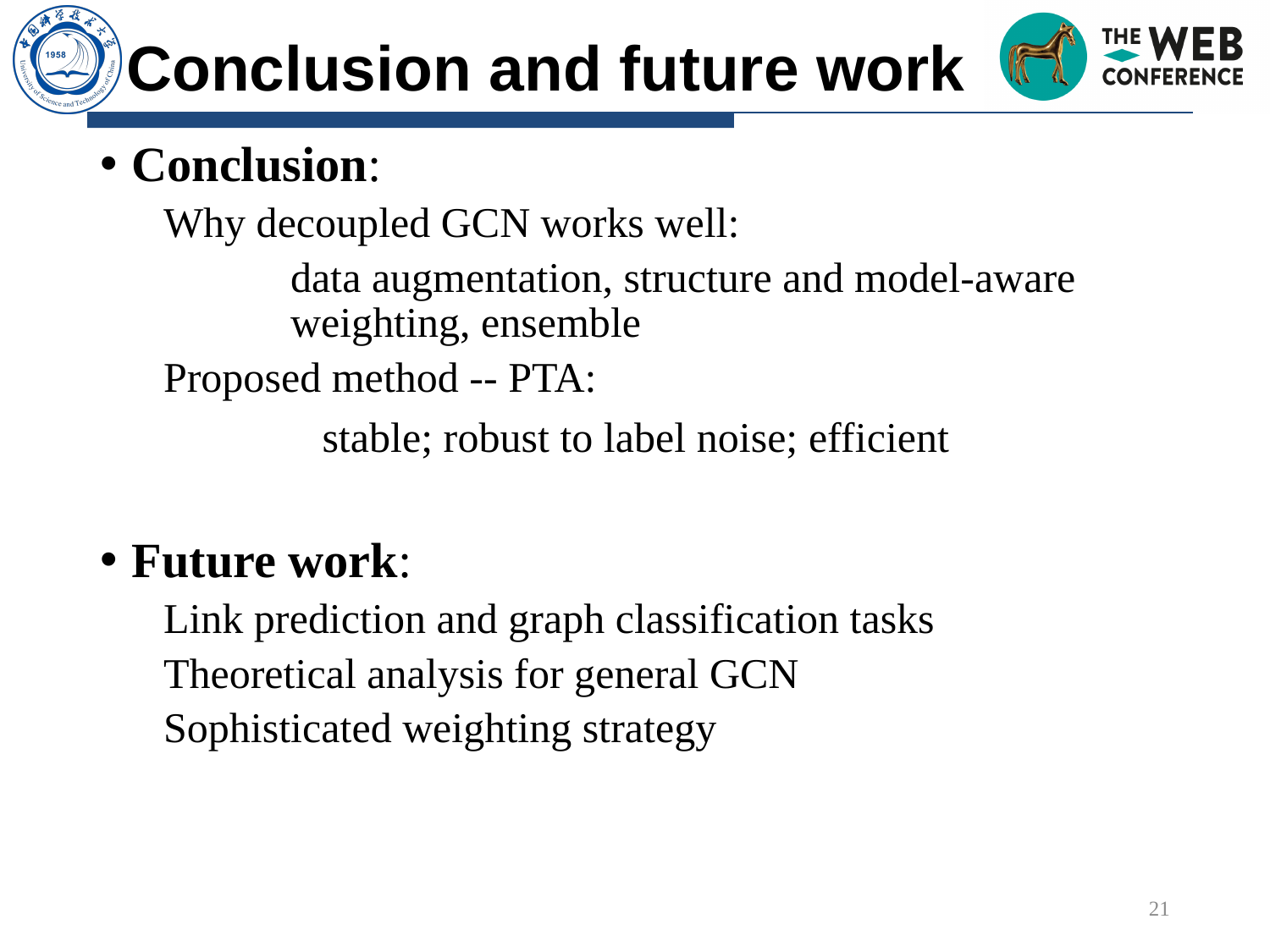

# Conclusion and future work
Conclusion:
Why decoupled GCN works well:
	data augmentation, structure and model-aware 	weighting, ensemble
Proposed method -- PTA:
		stable; robust to label noise; efficient

Future work:
Link prediction and graph classification tasks
Theoretical analysis for general GCN
Sophisticated weighting strategy
21